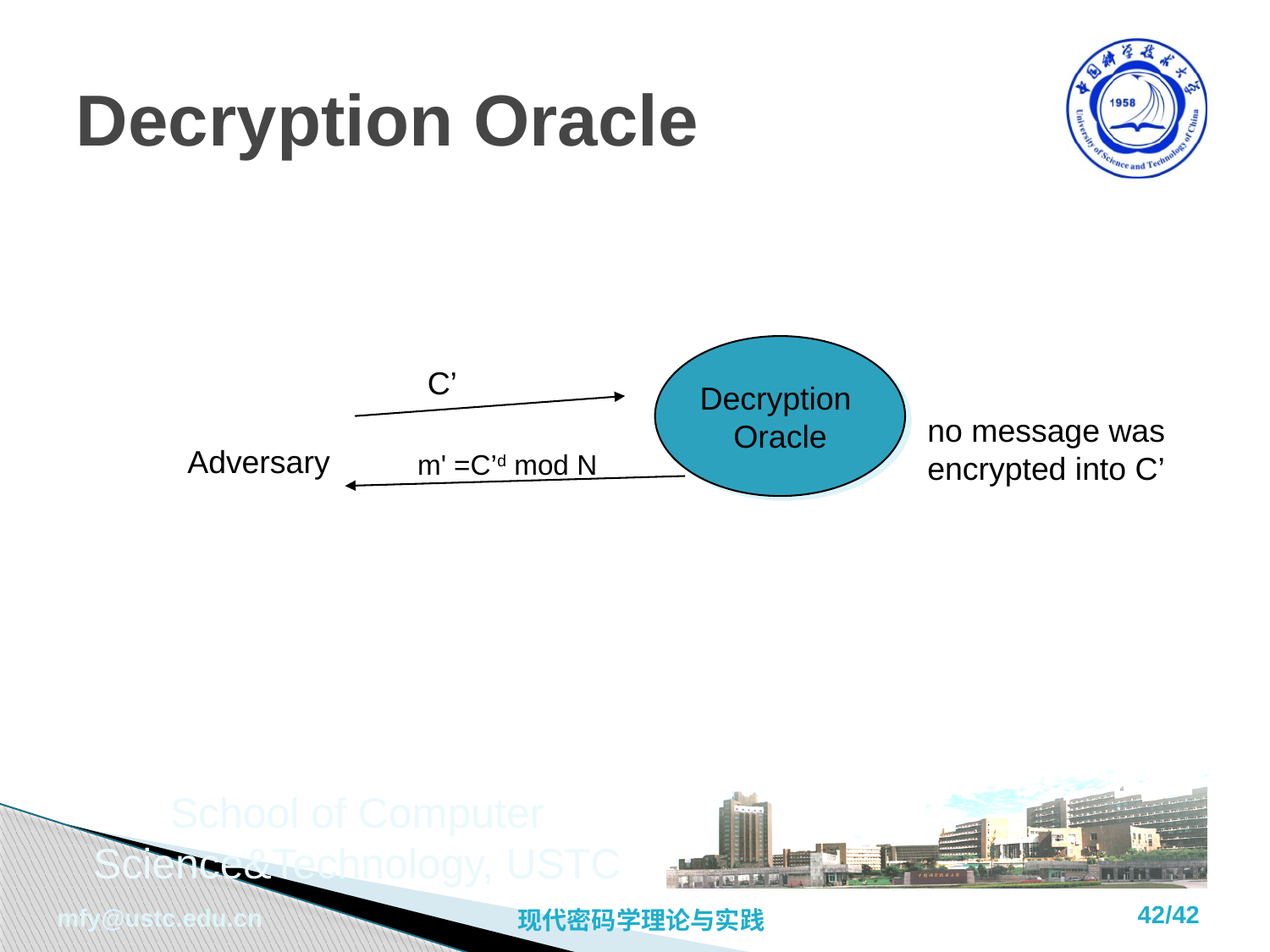

# Decryption Oracle
Decryption
Oracle
C’

no message was encrypted into C’
Adversary
m' =C’d mod N